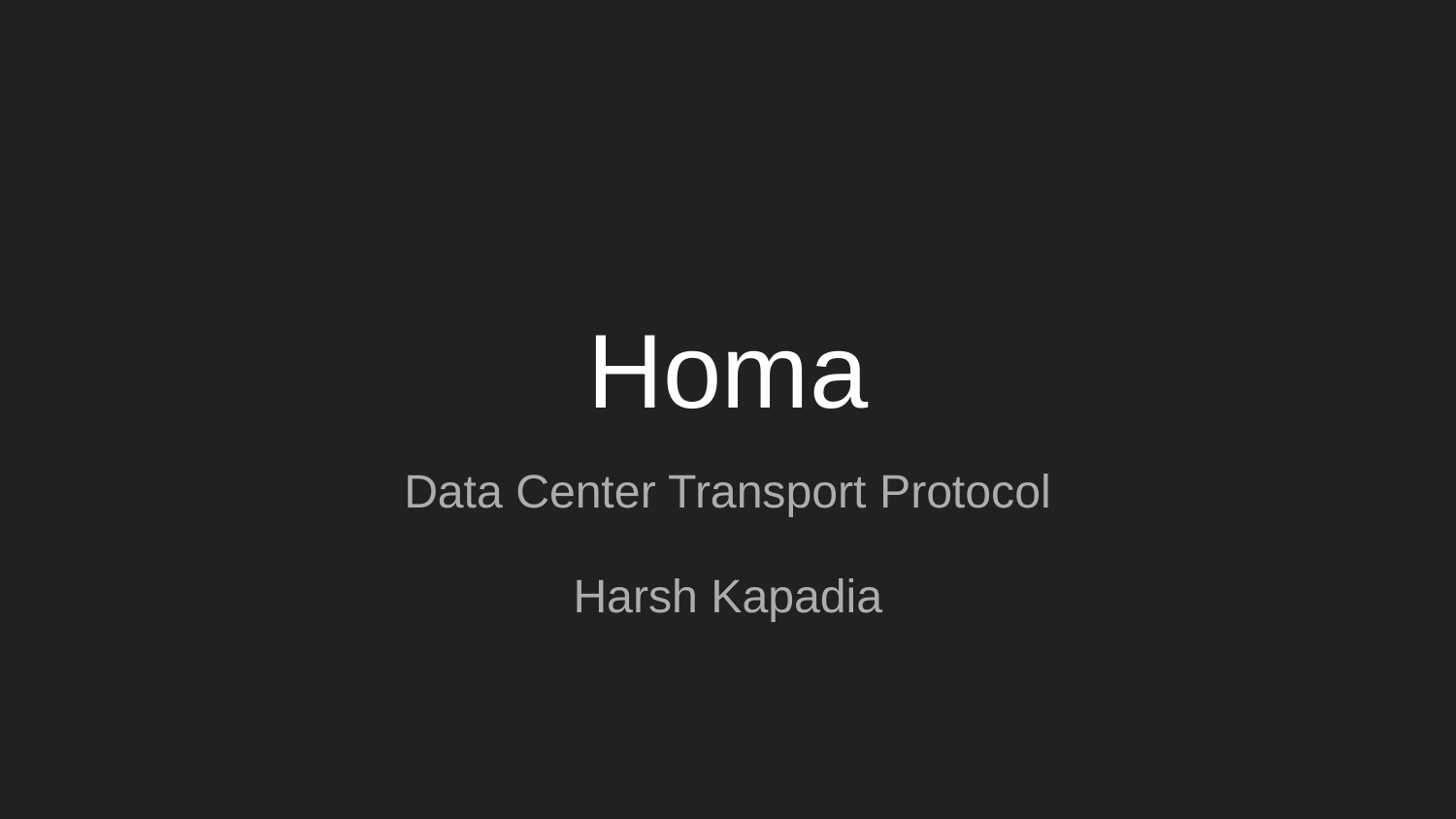

# Homa
Data Center Transport Protocol

Harsh Kapadia